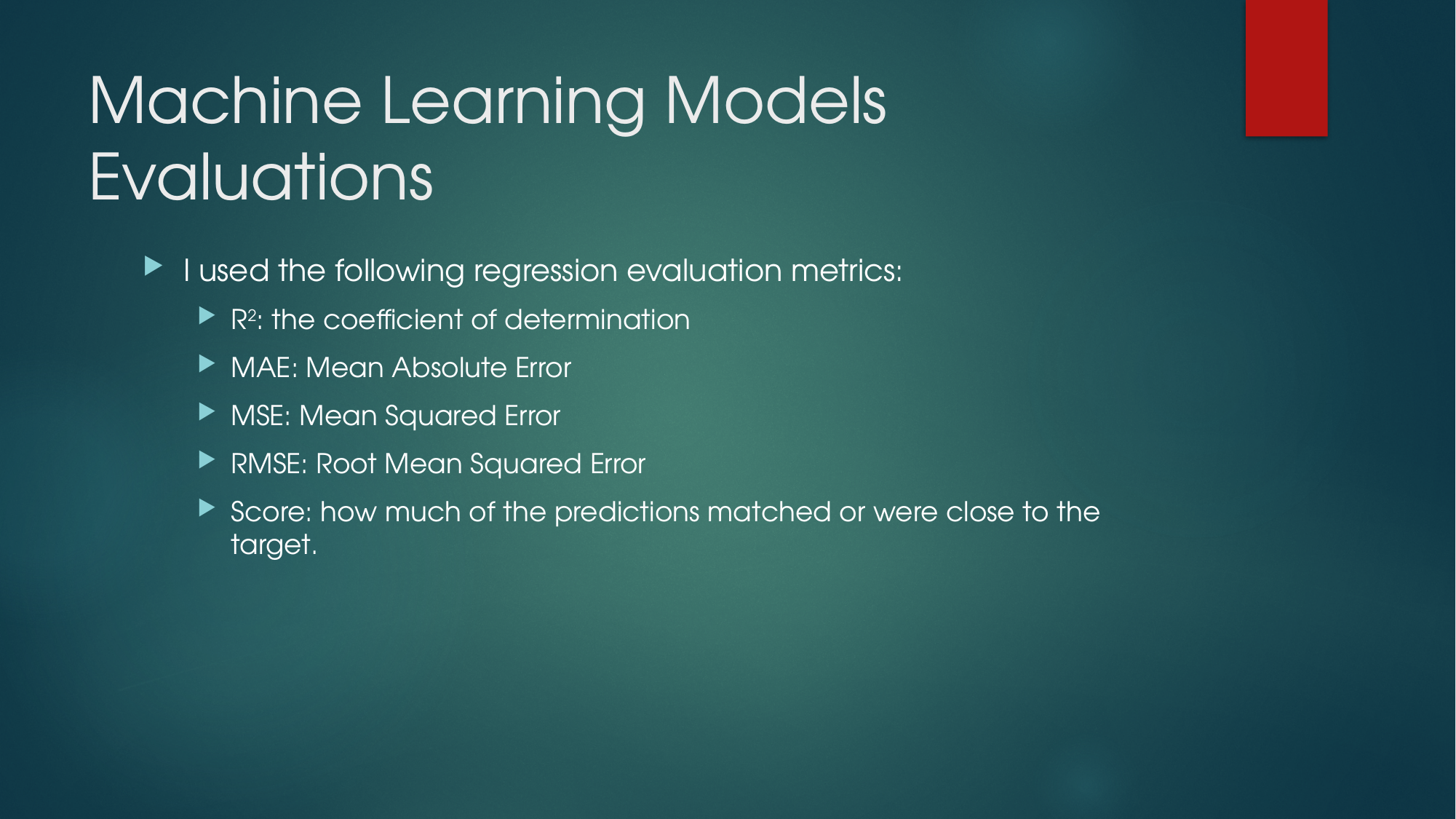

# Machine Learning Models Evaluations
I used the following regression evaluation metrics:
R2: the coefficient of determination
MAE: Mean Absolute Error
MSE: Mean Squared Error
RMSE: Root Mean Squared Error
Score: how much of the predictions matched or were close to the target.